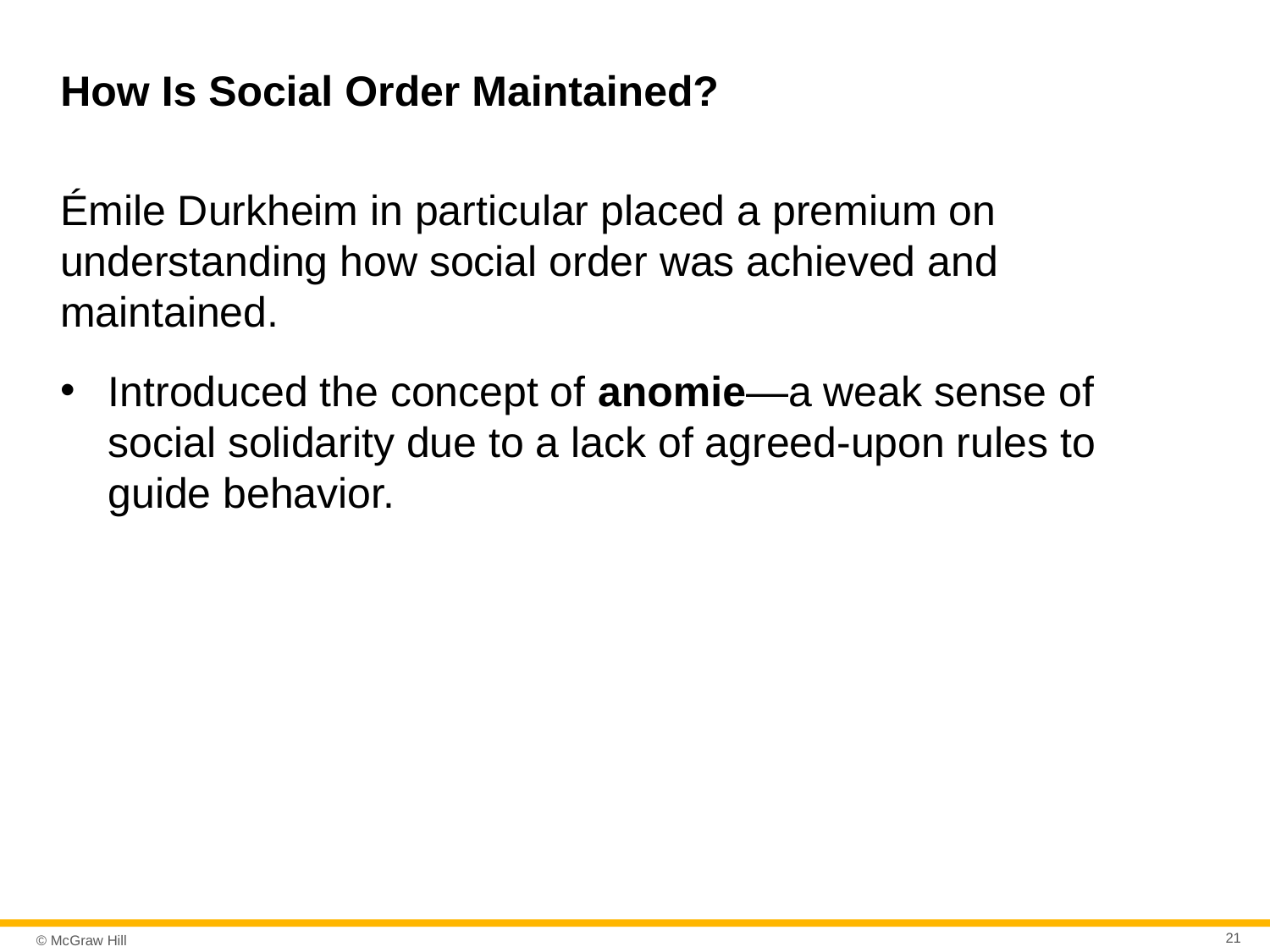

# How Is Social Order Maintained?
Émile Durkheim in particular placed a premium on understanding how social order was achieved and maintained.
Introduced the concept of anomie—a weak sense of social solidarity due to a lack of agreed-upon rules to guide behavior.